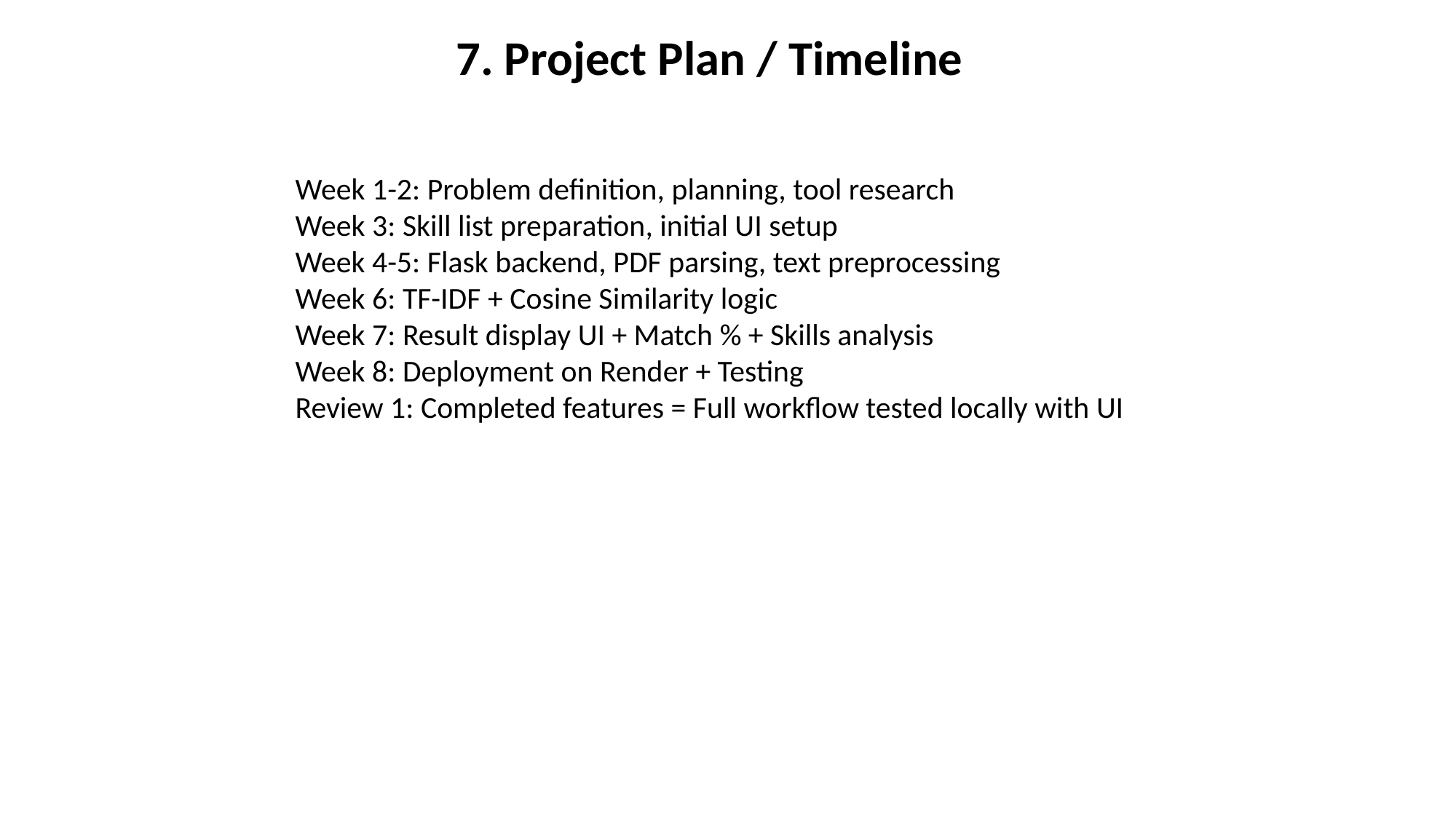

7. Project Plan / Timeline
#

Week 1-2: Problem definition, planning, tool research
Week 3: Skill list preparation, initial UI setup
Week 4-5: Flask backend, PDF parsing, text preprocessing
Week 6: TF-IDF + Cosine Similarity logic
Week 7: Result display UI + Match % + Skills analysis
Week 8: Deployment on Render + Testing
Review 1: Completed features = Full workflow tested locally with UI